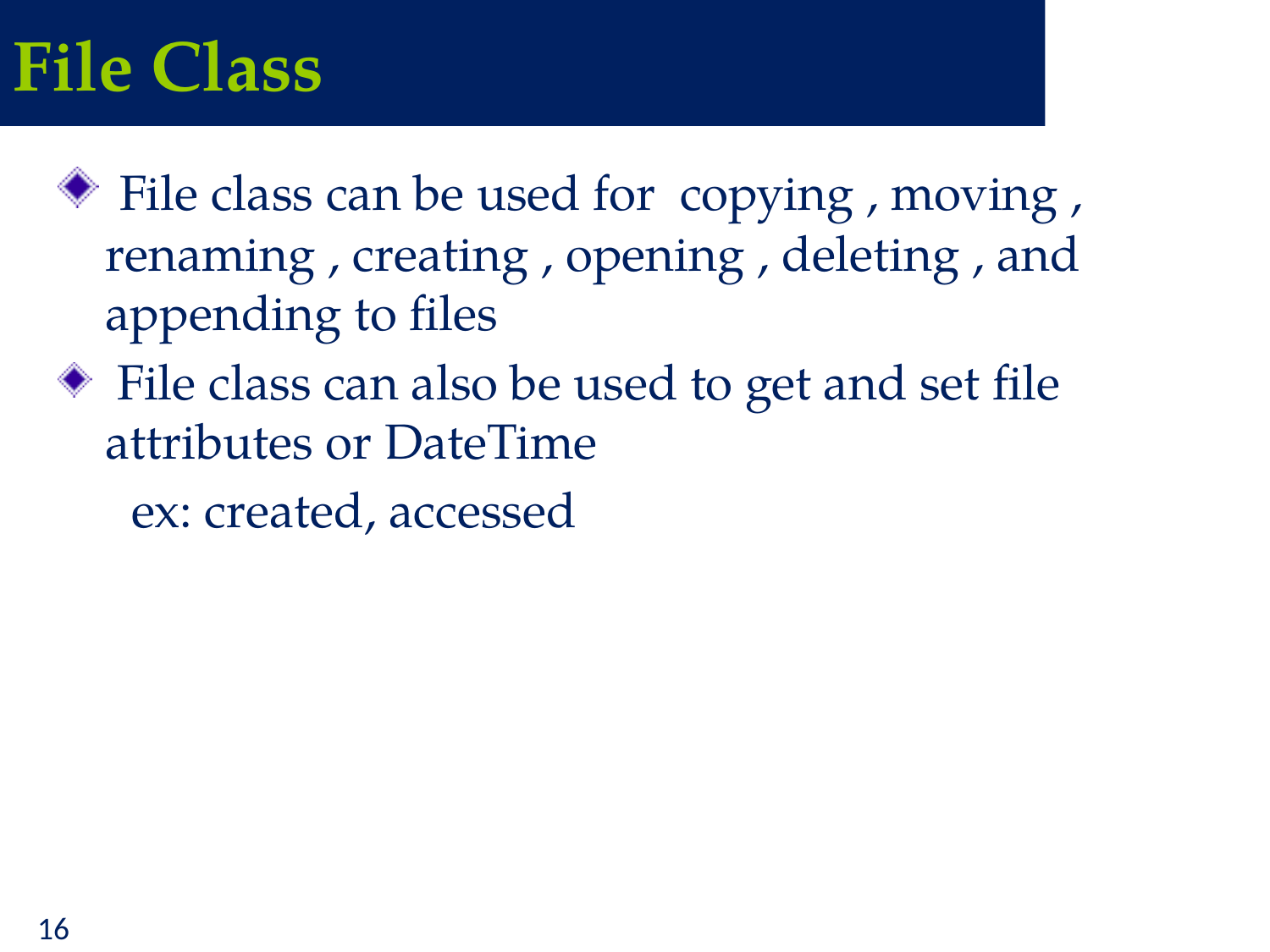

# File Class
 File class can be used for  copying , moving , renaming , creating , opening , deleting , and appending to files
 File class can also be used to get and set file attributes or DateTime
      ex: created, accessed

16